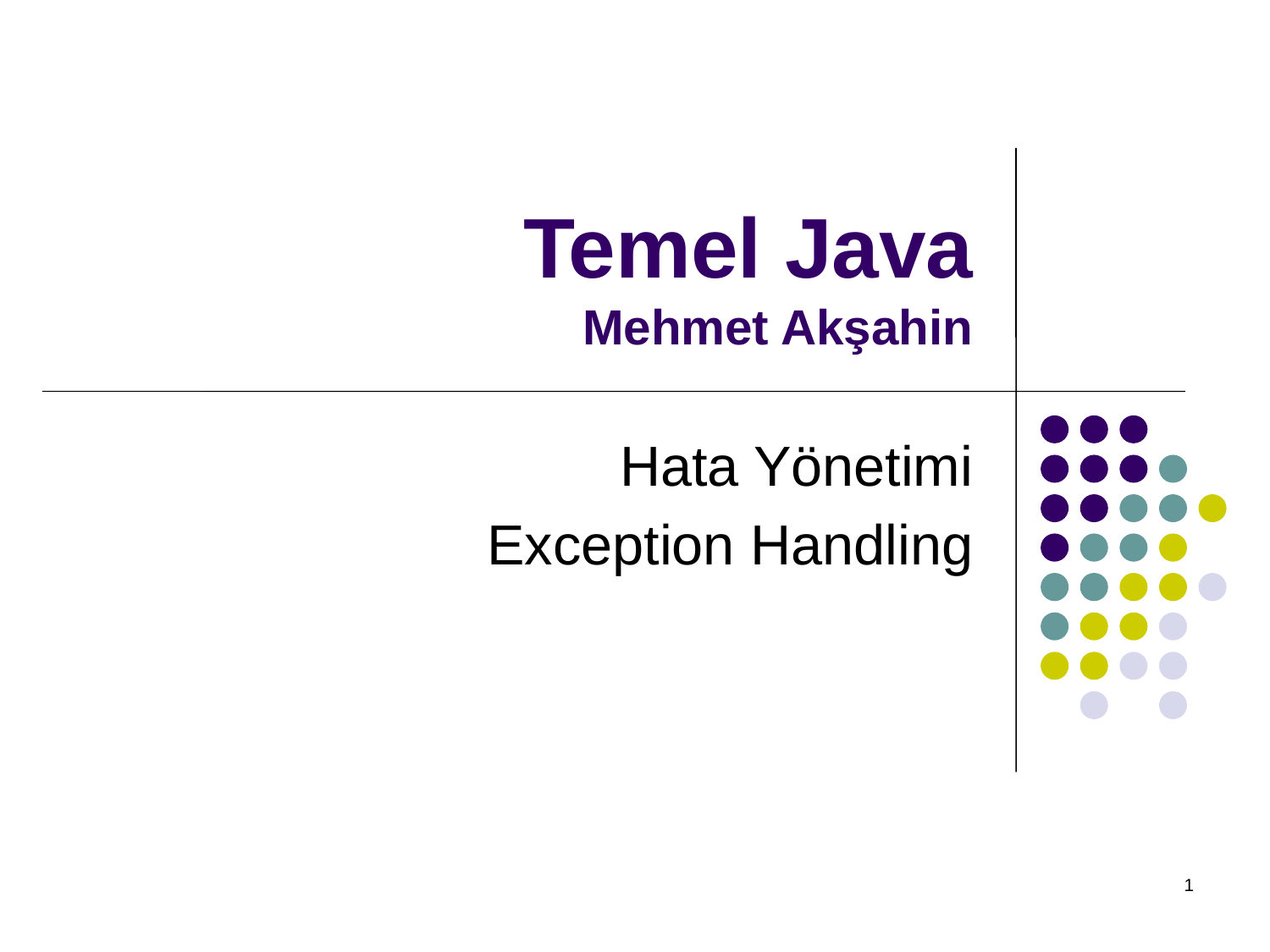

# Temel Java Mehmet Akşahin
Hata Yönetimi
Exception Handling

1